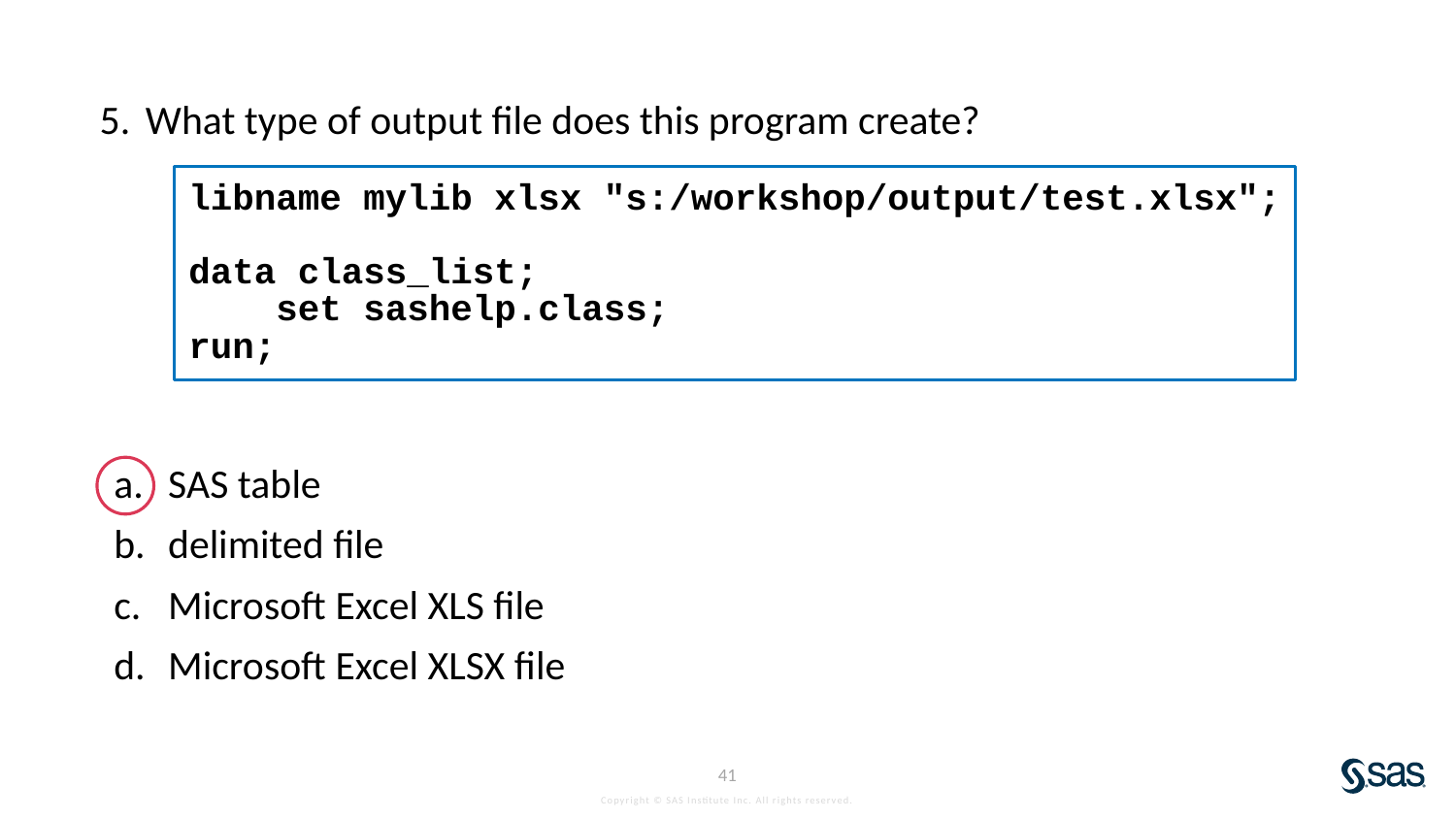

What type of output file does this program create?

SAS table
delimited file
Microsoft Excel XLS file
Microsoft Excel XLSX file
libname mylib xlsx "s:/workshop/output/test.xlsx";

data class_list;
    set sashelp.class;
run;